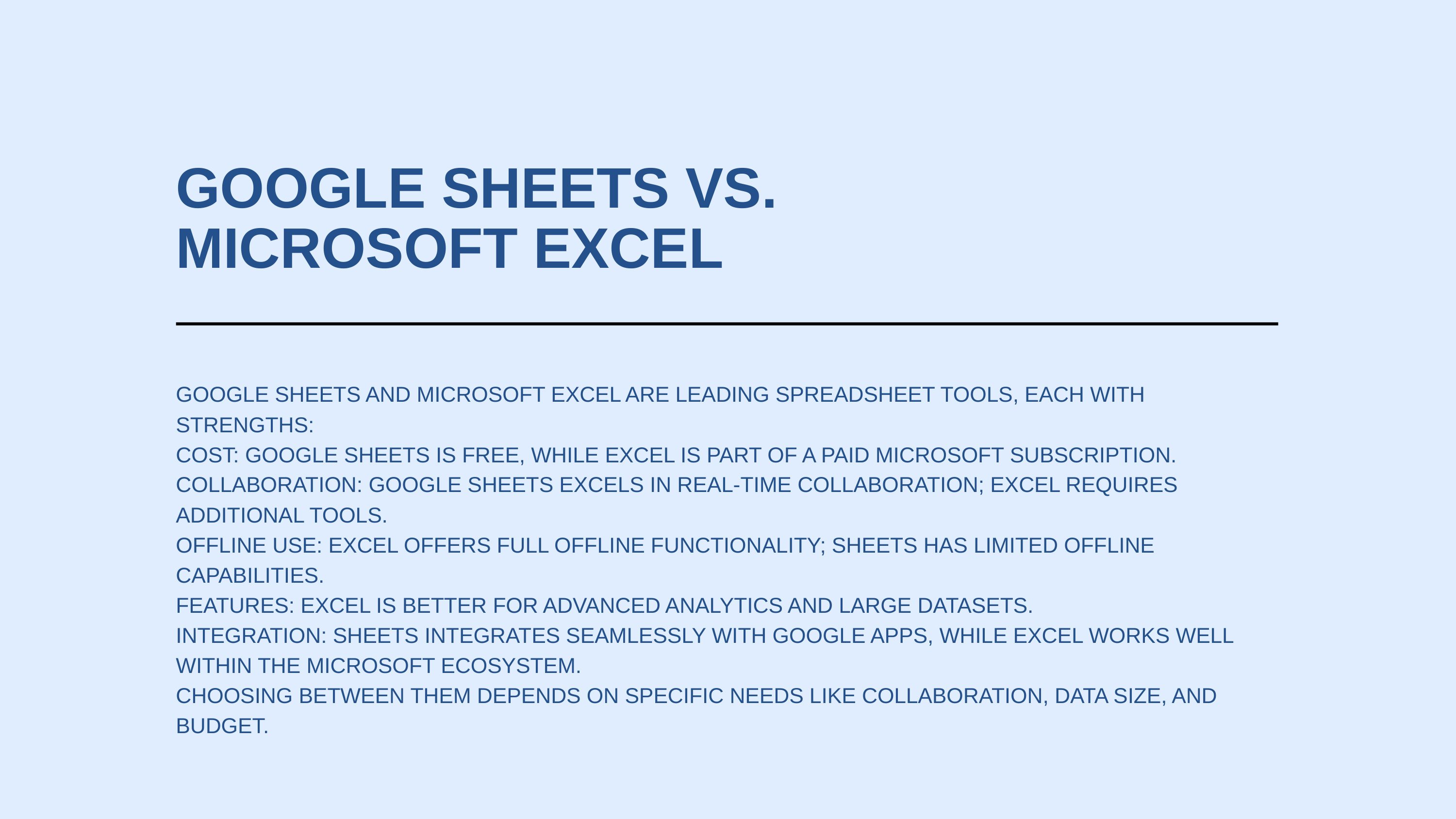

GOOGLE SHEETS VS. MICROSOFT EXCEL

GOOGLE SHEETS AND MICROSOFT EXCEL ARE LEADING SPREADSHEET TOOLS, EACH WITH STRENGTHS:
COST: GOOGLE SHEETS IS FREE, WHILE EXCEL IS PART OF A PAID MICROSOFT SUBSCRIPTION.
COLLABORATION: GOOGLE SHEETS EXCELS IN REAL-TIME COLLABORATION; EXCEL REQUIRES ADDITIONAL TOOLS.
OFFLINE USE: EXCEL OFFERS FULL OFFLINE FUNCTIONALITY; SHEETS HAS LIMITED OFFLINE CAPABILITIES.
FEATURES: EXCEL IS BETTER FOR ADVANCED ANALYTICS AND LARGE DATASETS.
INTEGRATION: SHEETS INTEGRATES SEAMLESSLY WITH GOOGLE APPS, WHILE EXCEL WORKS WELL WITHIN THE MICROSOFT ECOSYSTEM.
CHOOSING BETWEEN THEM DEPENDS ON SPECIFIC NEEDS LIKE COLLABORATION, DATA SIZE, AND BUDGET.